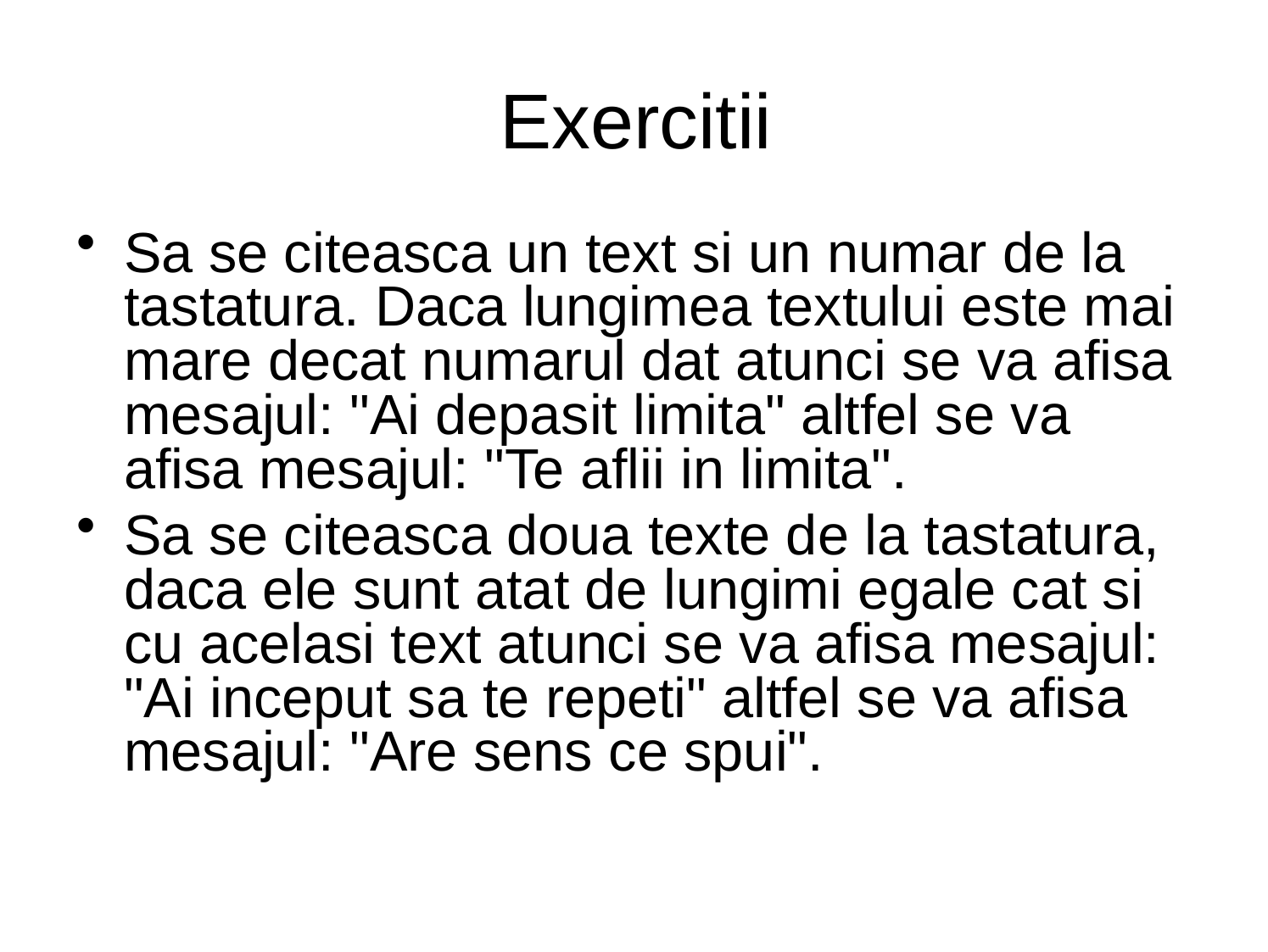

# Exercitii
Sa se citeasca un text si un numar de la tastatura. Daca lungimea textului este mai mare decat numarul dat atunci se va afisa mesajul: "Ai depasit limita" altfel se va afisa mesajul: "Te aflii in limita".
Sa se citeasca doua texte de la tastatura, daca ele sunt atat de lungimi egale cat si cu acelasi text atunci se va afisa mesajul: "Ai inceput sa te repeti" altfel se va afisa mesajul: "Are sens ce spui".